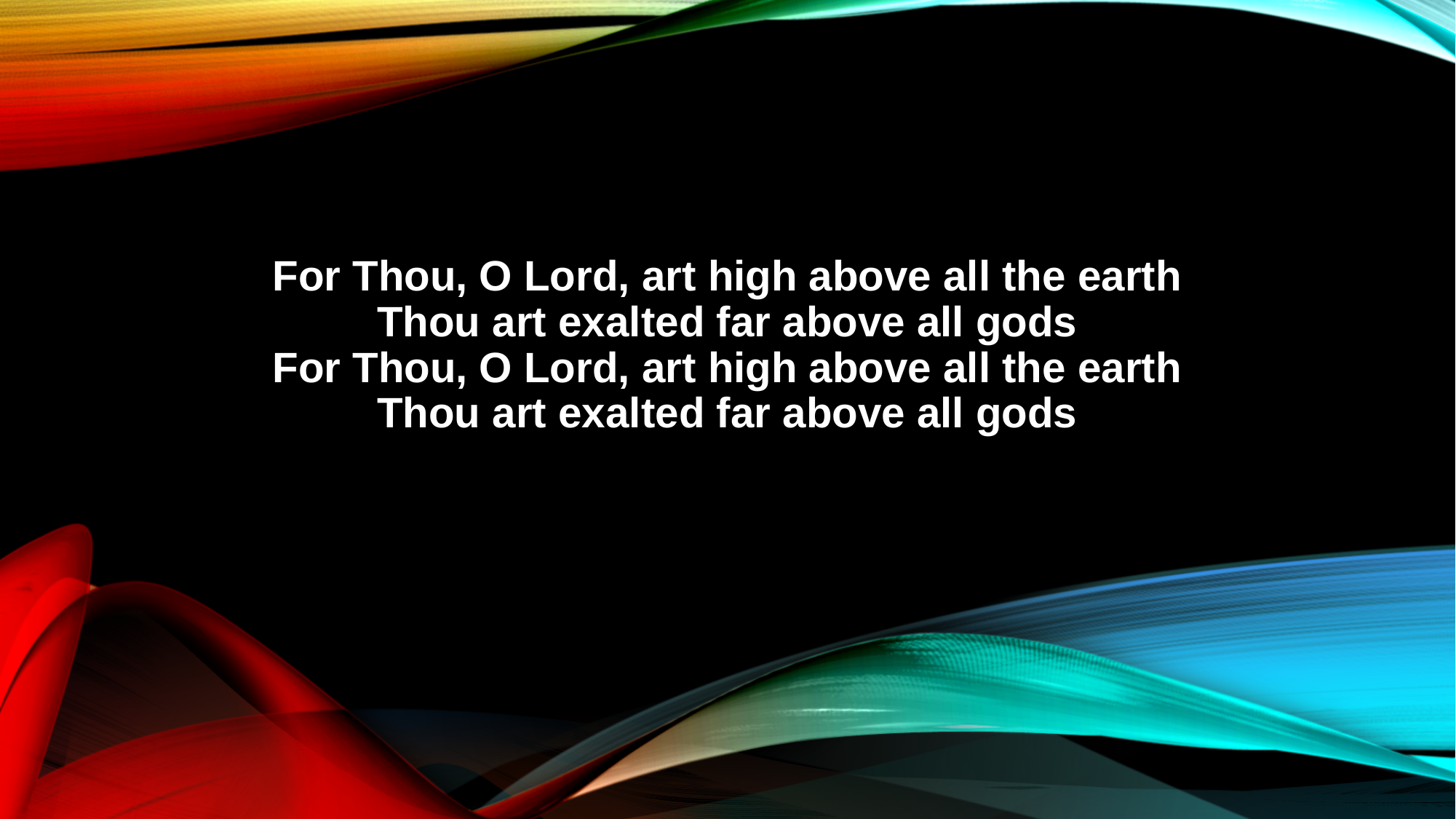

For Thou, O Lord, art high above all the earth
Thou art exalted far above all gods
For Thou, O Lord, art high above all the earth
Thou art exalted far above all gods